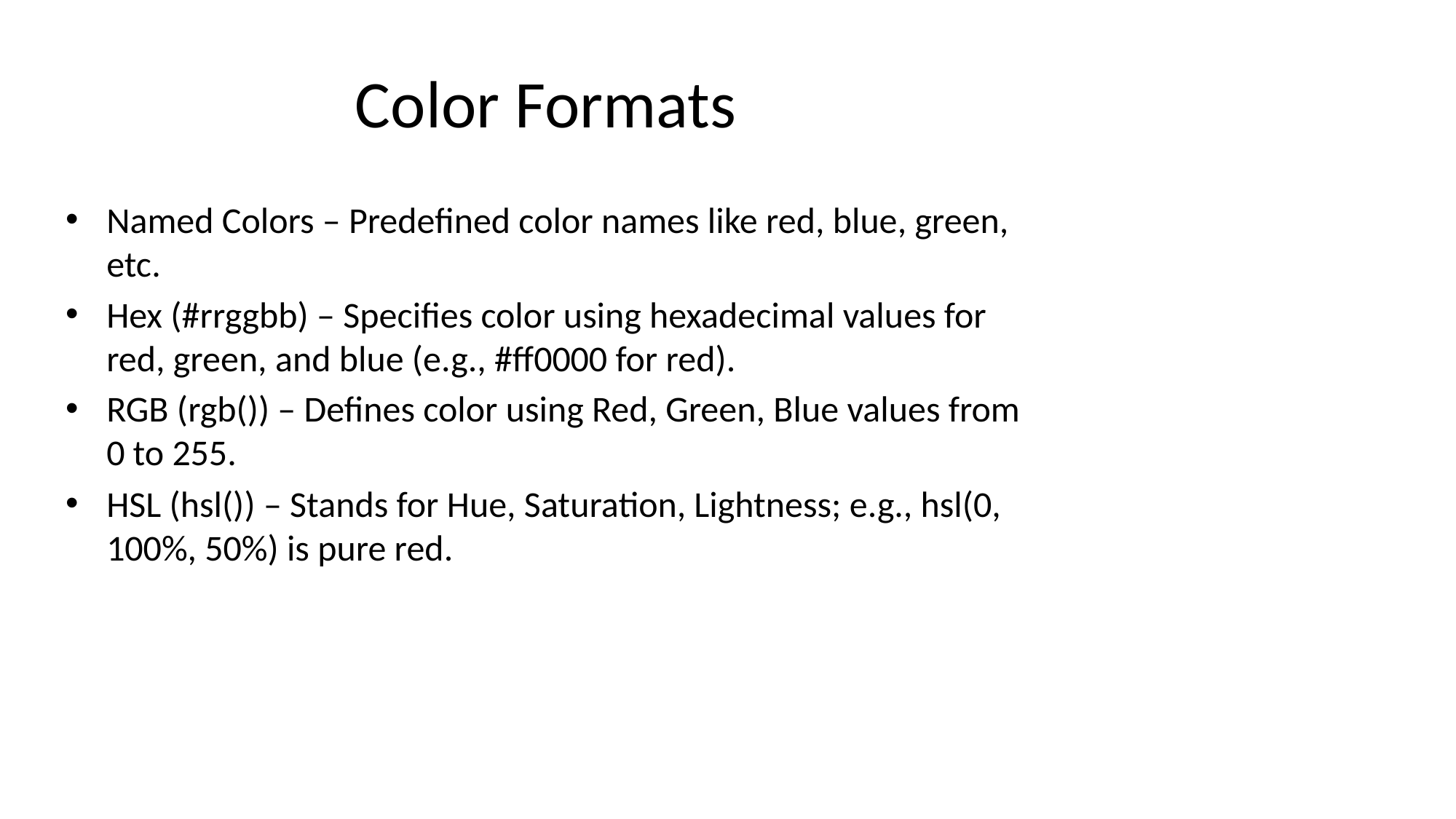

# Color Formats
Named Colors – Predefined color names like red, blue, green, etc.
Hex (#rrggbb) – Specifies color using hexadecimal values for red, green, and blue (e.g., #ff0000 for red).
RGB (rgb()) – Defines color using Red, Green, Blue values from 0 to 255.
HSL (hsl()) – Stands for Hue, Saturation, Lightness; e.g., hsl(0, 100%, 50%) is pure red.